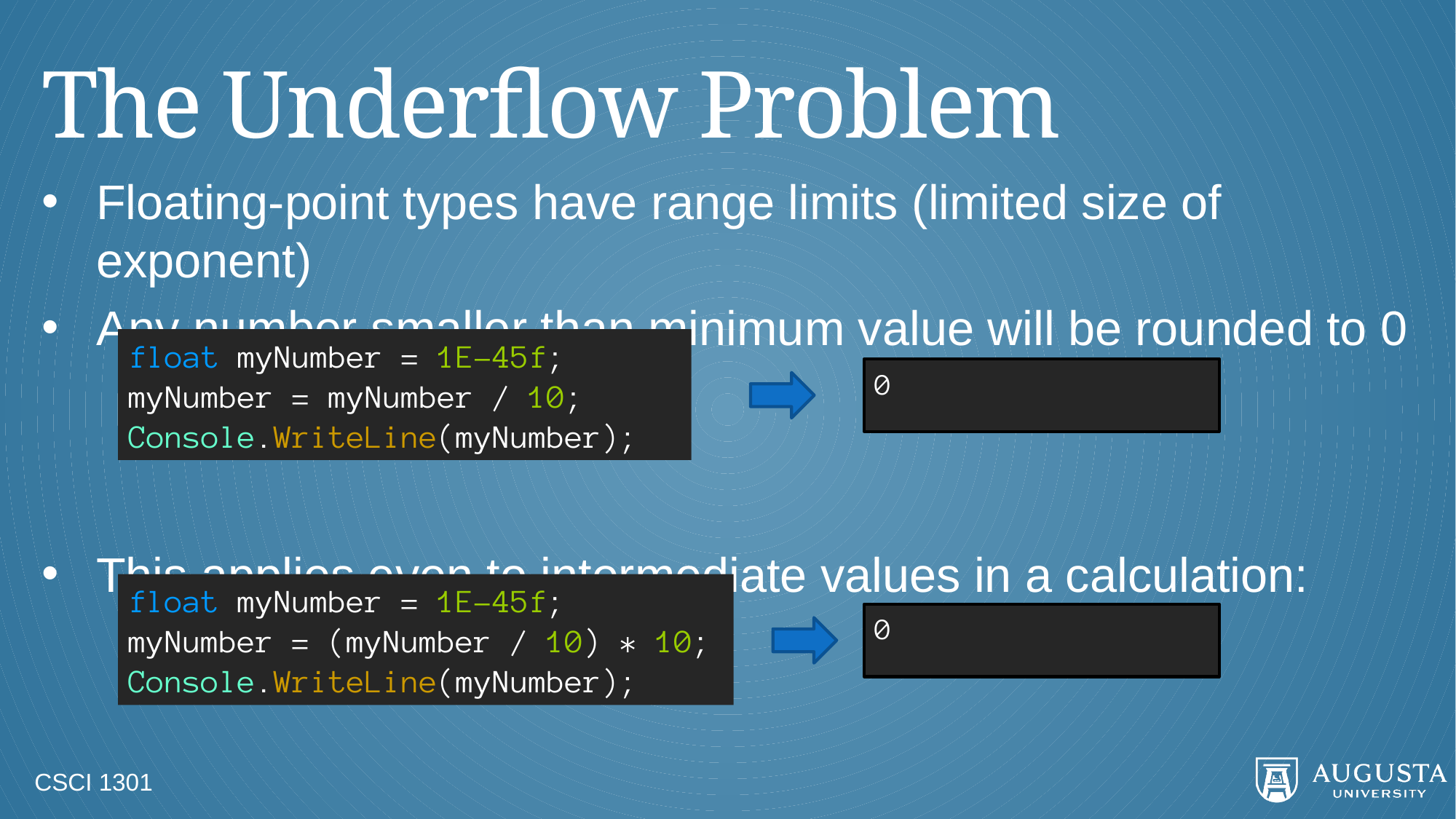

# The Underflow Problem
Floating-point types have range limits (limited size of exponent)
Any number smaller than minimum value will be rounded to 0

This applies even to intermediate values in a calculation:
float myNumber = 1E-45f;
myNumber = myNumber / 10;
Console.WriteLine(myNumber);
0

float myNumber = 1E-45f;
myNumber = (myNumber / 10) * 10;
Console.WriteLine(myNumber);
0

CSCI 1301